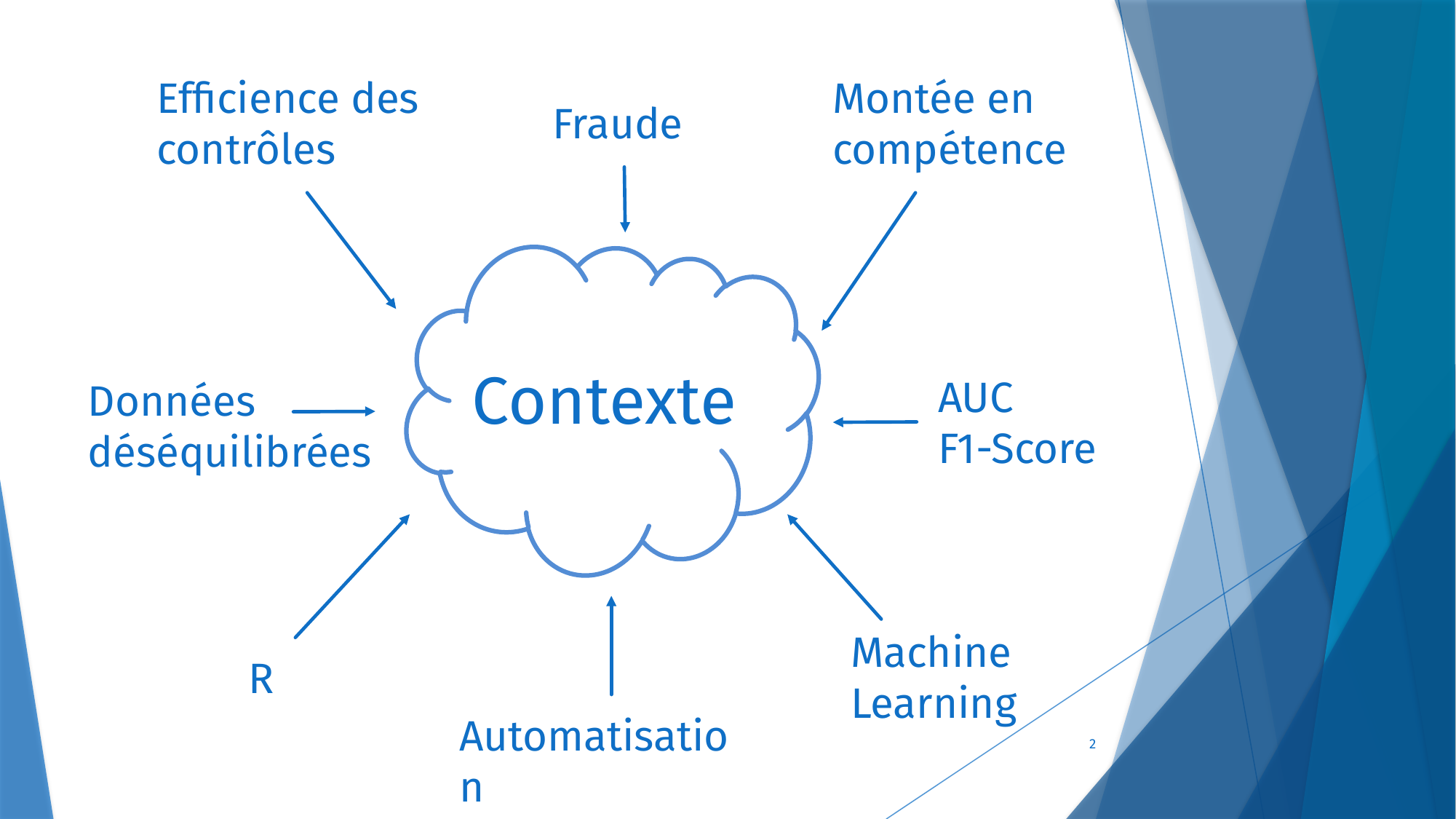

Montée en compétence
Efficience des contrôles
Fraude

# Contexte
AUC
F1-Score
Données déséquilibrées
Machine Learning
R

Automatisation
2